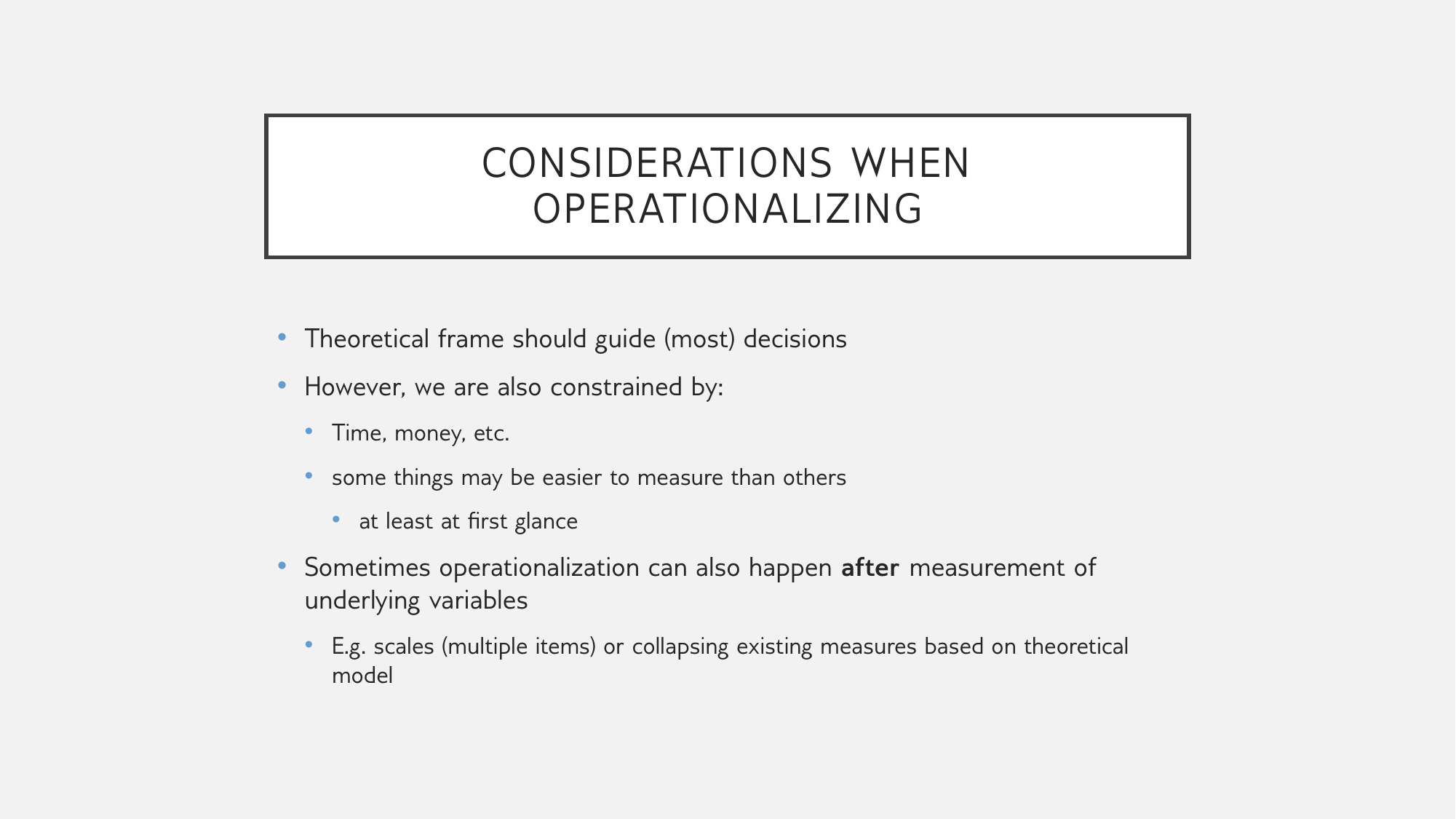

# Considerations when operationalizing
Theoretical frame should guide (most) decisions
However, we are also constrained by:
Time, money, etc.
some things may be easier to measure than others
at least at first glance
Sometimes operationalization can also happen after measurement of underlying variables
E.g. scales (multiple items) or collapsing existing measures based on theoretical model